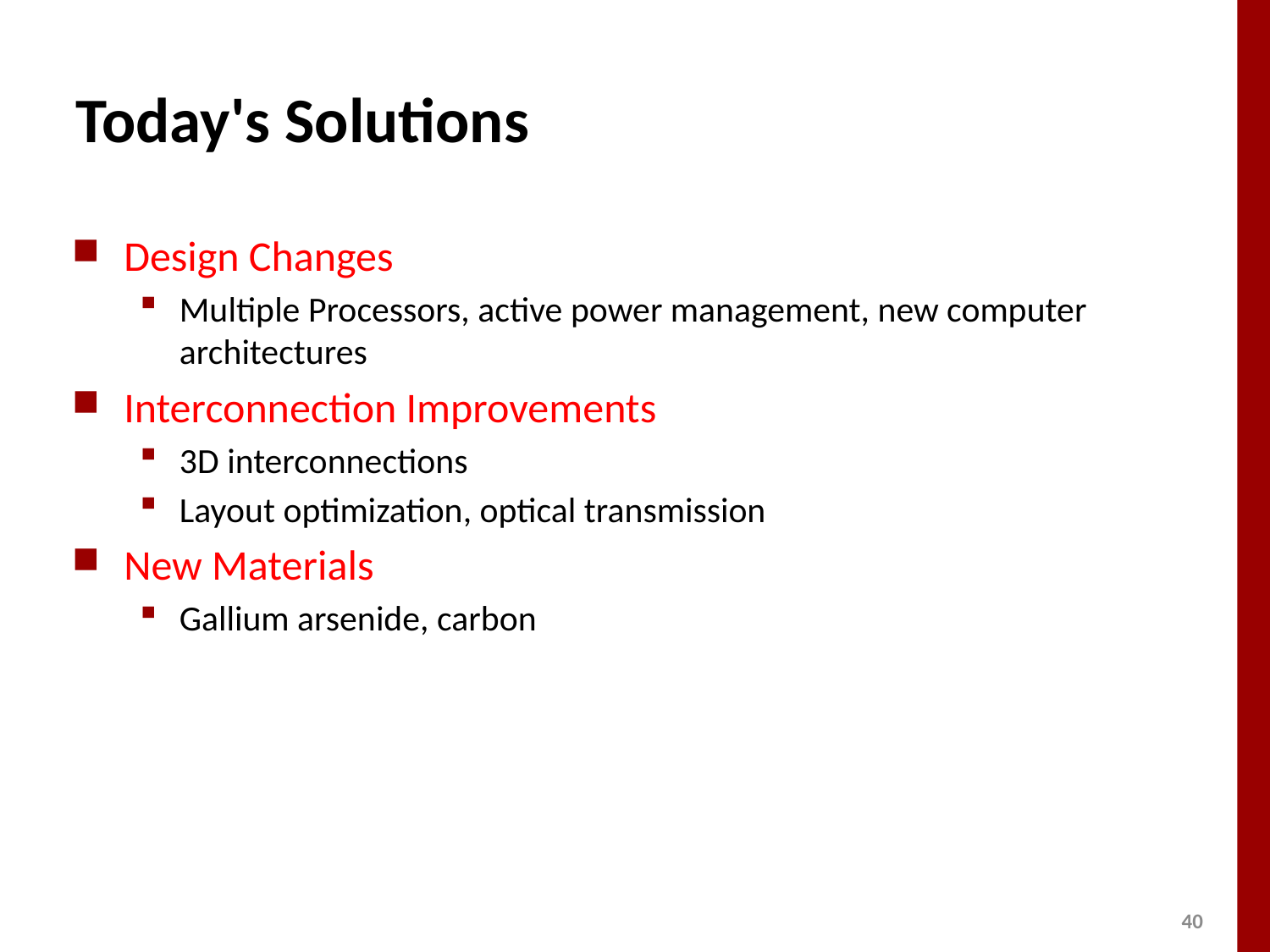

# Today's Solutions
Design Changes
Multiple Processors, active power management, new computer architectures
Interconnection Improvements
3D interconnections
Layout optimization, optical transmission
New Materials
Gallium arsenide, carbon